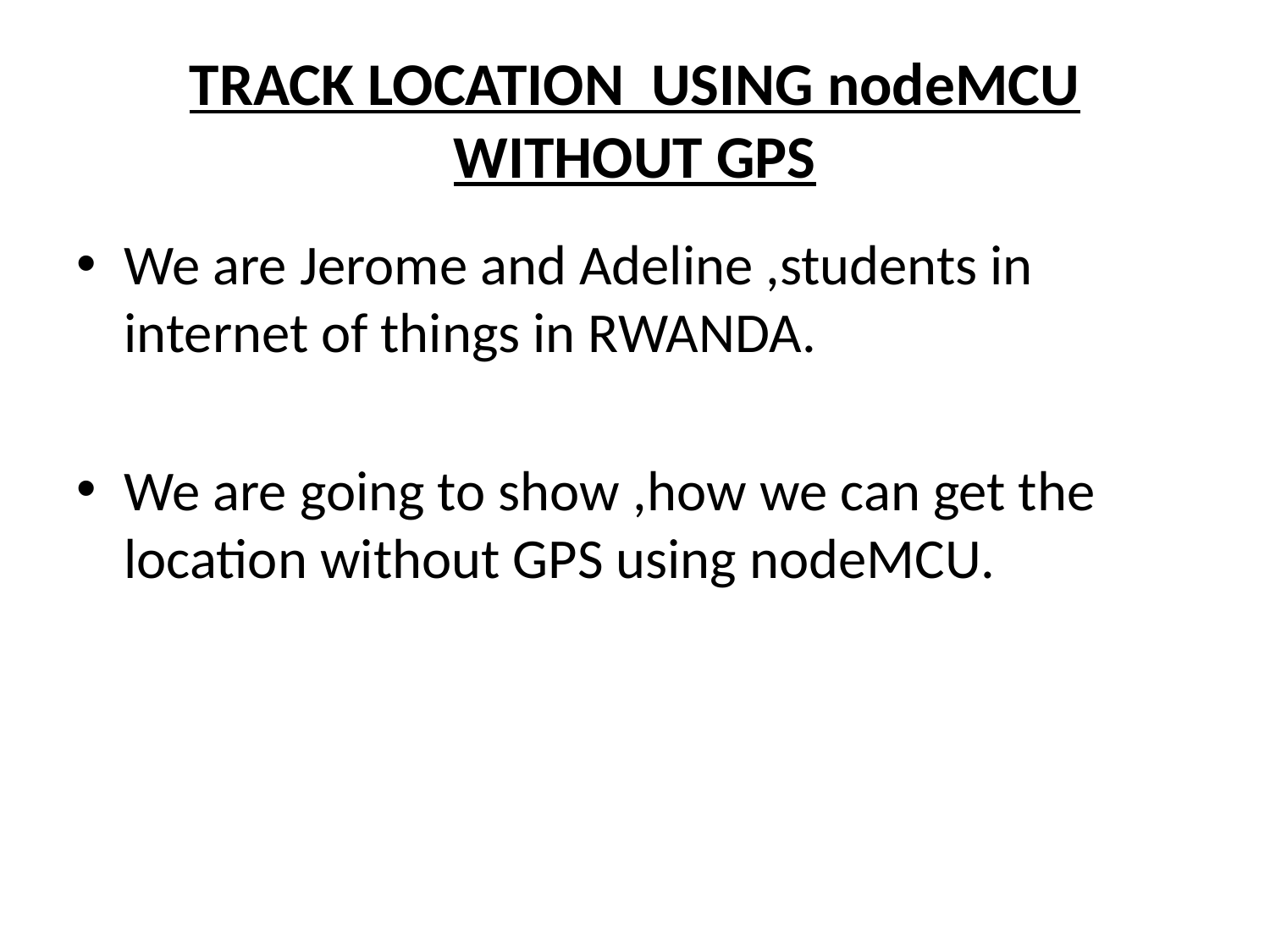

# TRACK LOCATION  USING nodeMCU WITHOUT GPS
We are Jerome and Adeline ,students in internet of things in RWANDA.

We are going to show ,how we can get the location without GPS using nodeMCU.